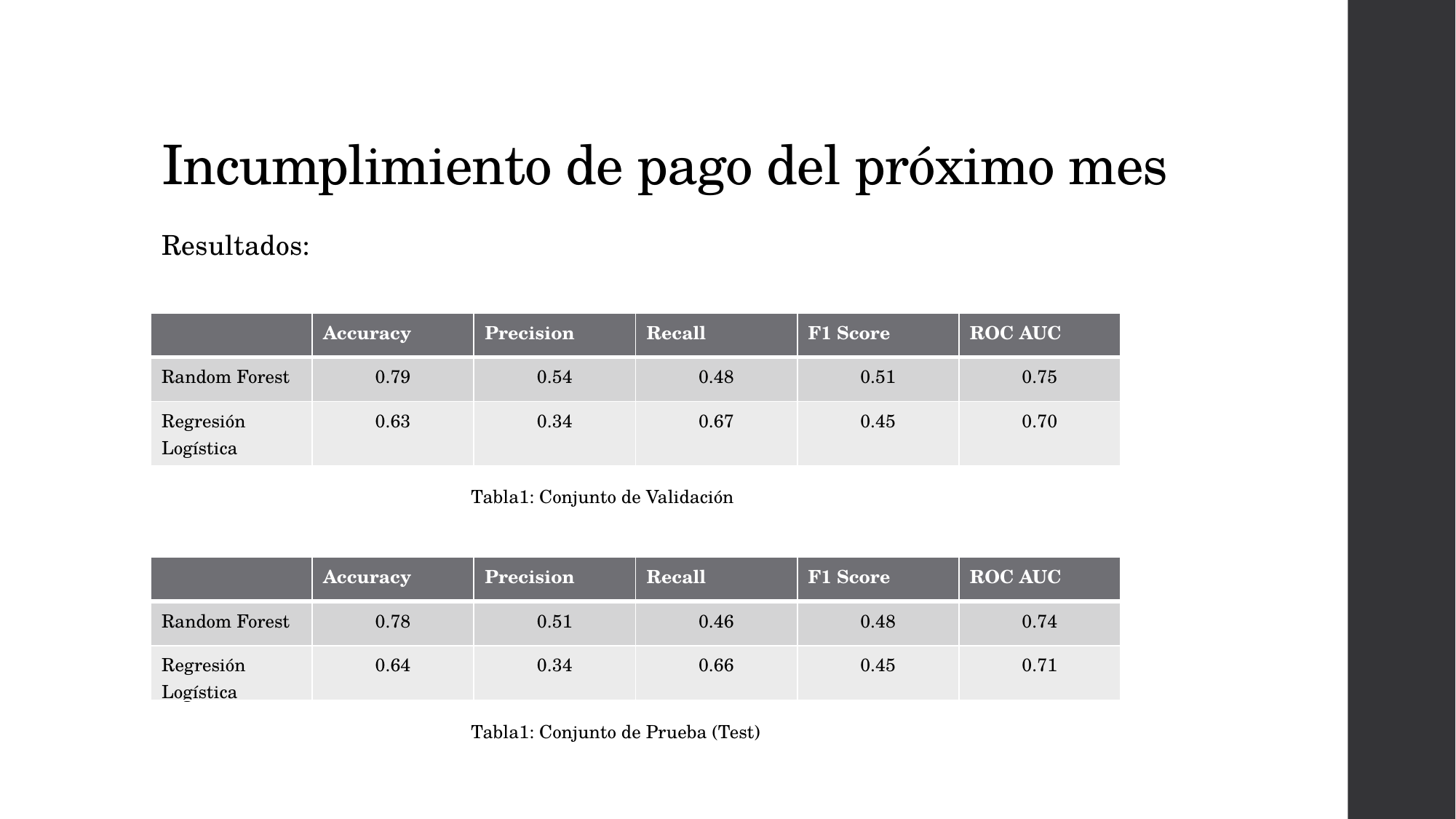

# Incumplimiento de pago del próximo mes
Resultados:

|  | Accuracy | Precision | Recall | F1 Score | ROC AUC |
| --- | --- | --- | --- | --- | --- |
| Random Forest | 0.79 | 0.54 | 0.48 | 0.51 | 0.75 |
| Regresión Logística | 0.63 | 0.34 | 0.67 | 0.45 | 0.70 |
Tabla1: Conjunto de Validación
|  | Accuracy | Precision | Recall | F1 Score | ROC AUC |
| --- | --- | --- | --- | --- | --- |
| Random Forest | 0.78 | 0.51 | 0.46 | 0.48 | 0.74 |
| Regresión Logística | 0.64 | 0.34 | 0.66 | 0.45 | 0.71 |
Tabla1: Conjunto de Prueba (Test)